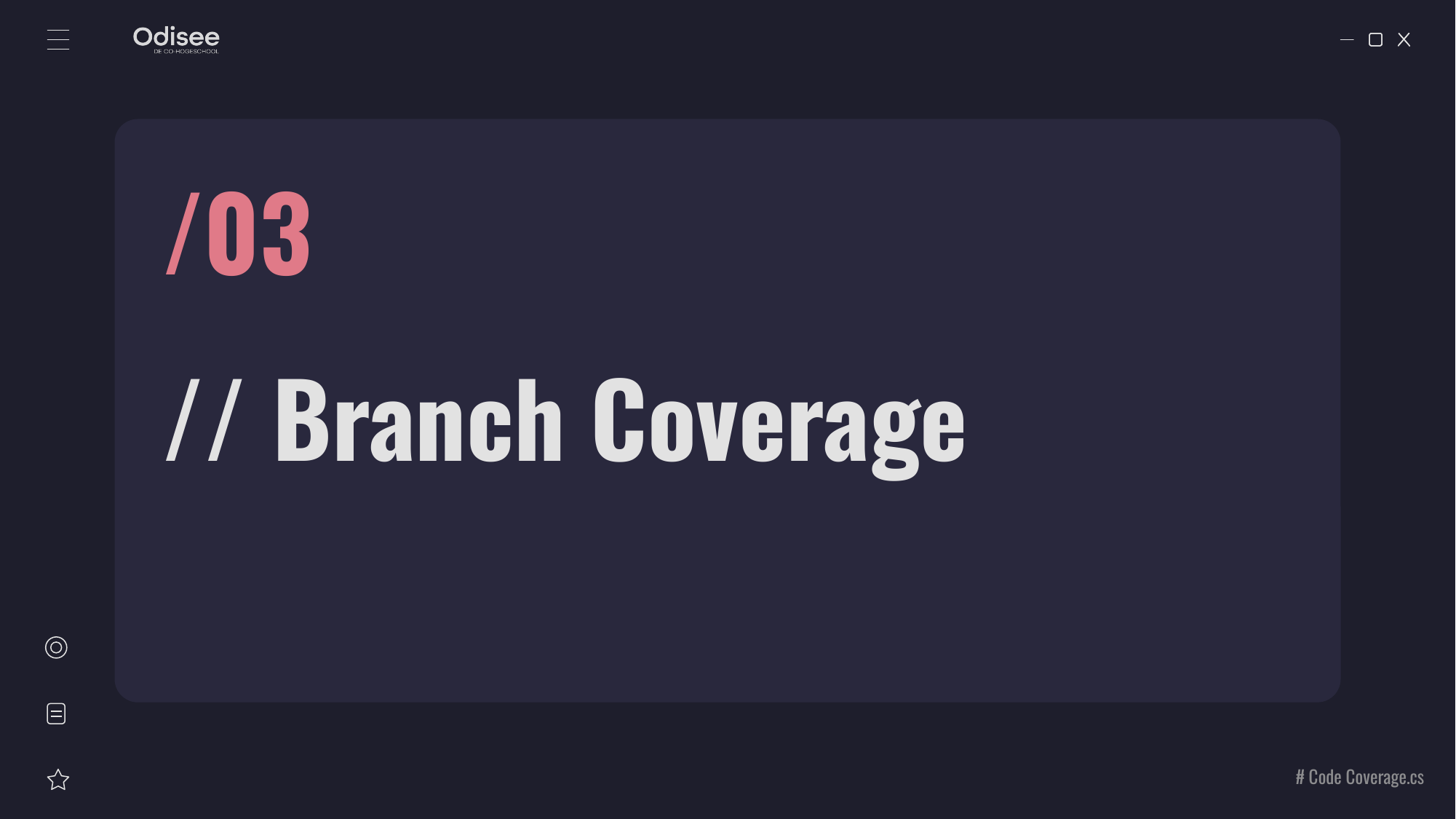

/03
# // Branch Coverage

# Code Coverage.cs